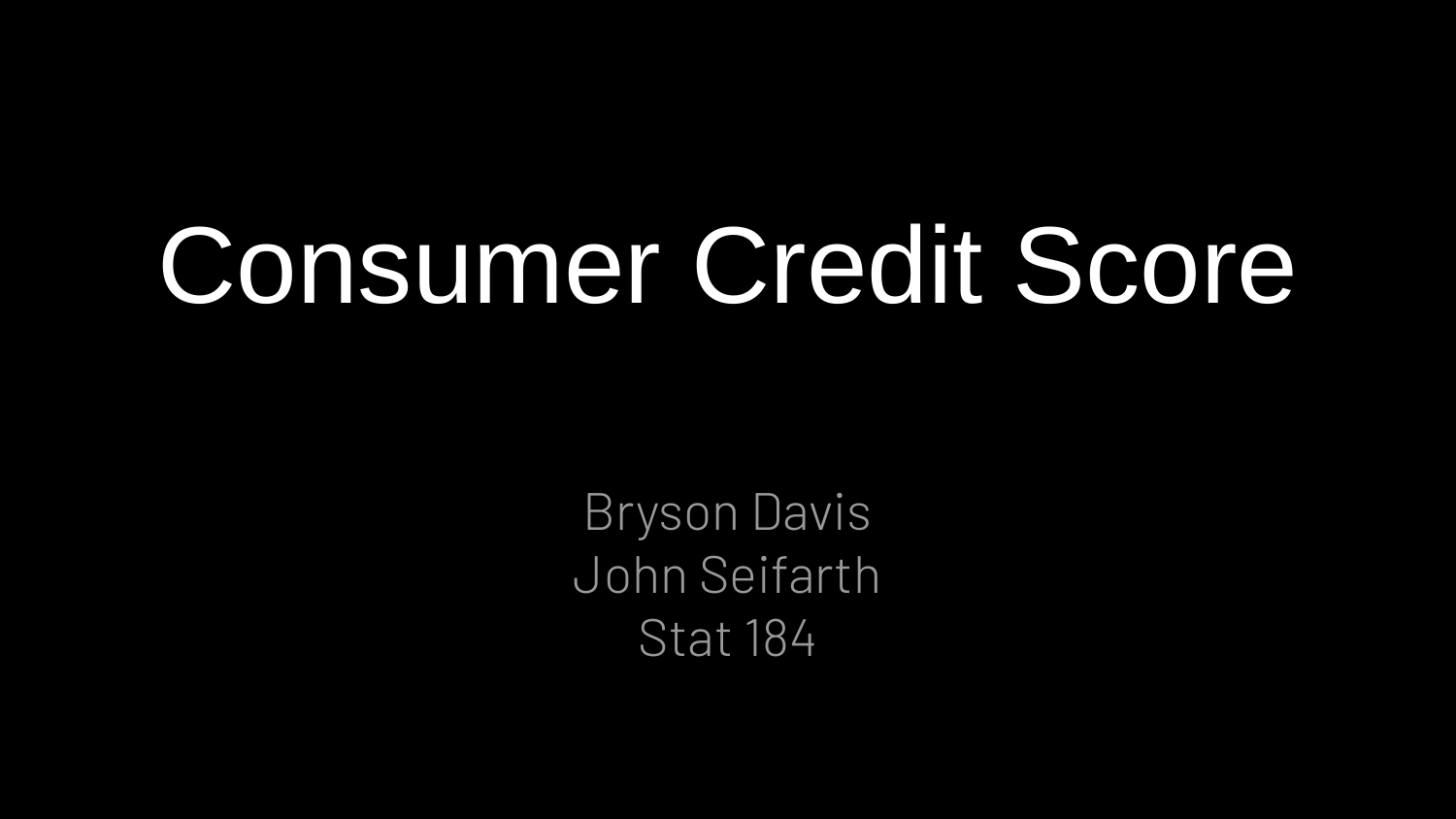

# Consumer Credit Score
Bryson Davis
John Seifarth
Stat 184